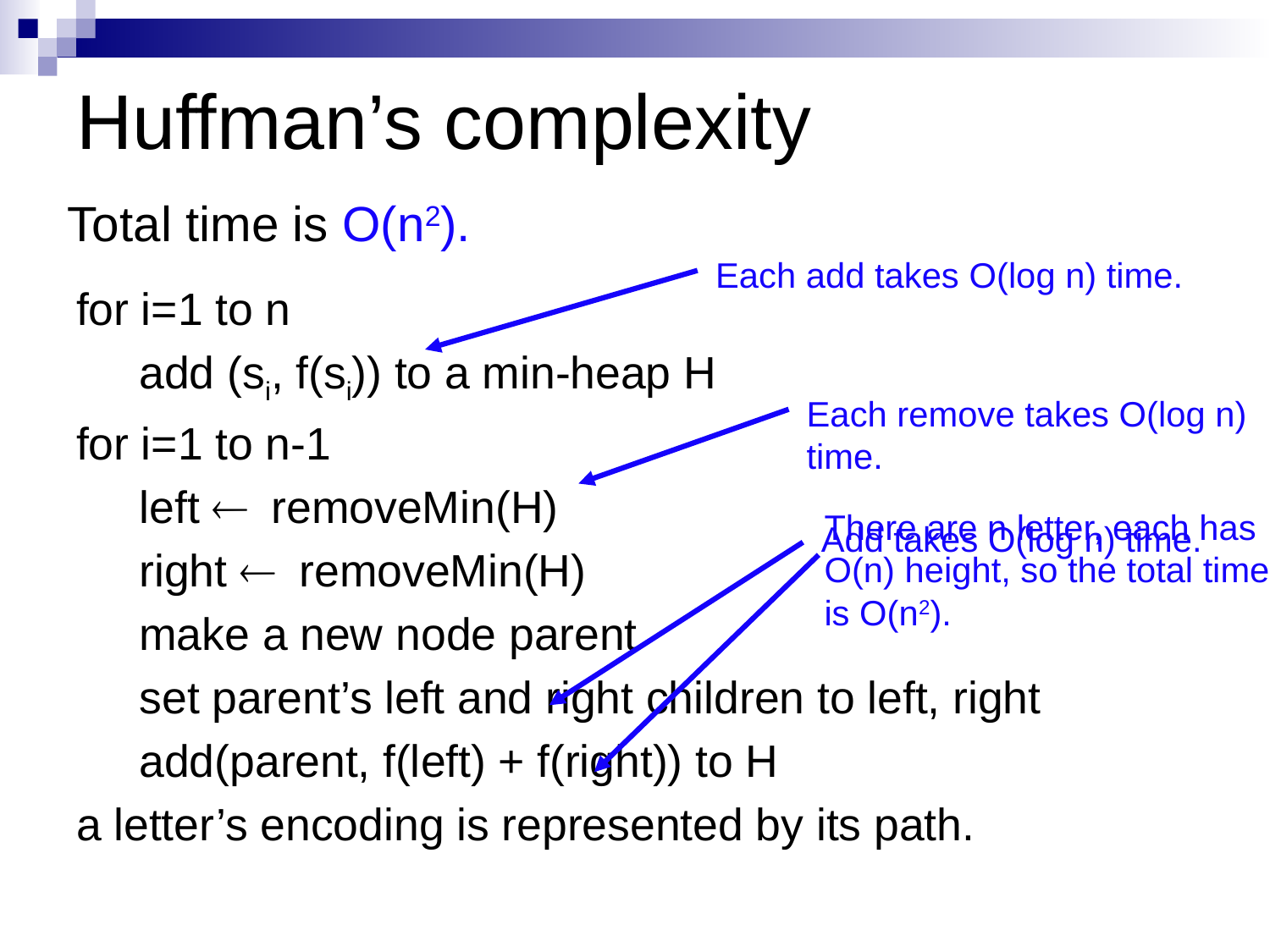

# Huffman’s complexity
Total time is O(n2).
Each add takes O(log n) time.
for i=1 to n
add (si, f(si)) to a min-heap H
for i=1 to n-1
left ← removeMin(H)
right ← removeMin(H)
make a new node parent
set parent’s left and right children to left, right
add(parent, f(left) + f(right)) to H
a letter’s encoding is represented by its path.

Each remove takes O(log n) time.
There are n letter, each has O(n) height, so the total time is O(n2).
Add takes O(log n) time.